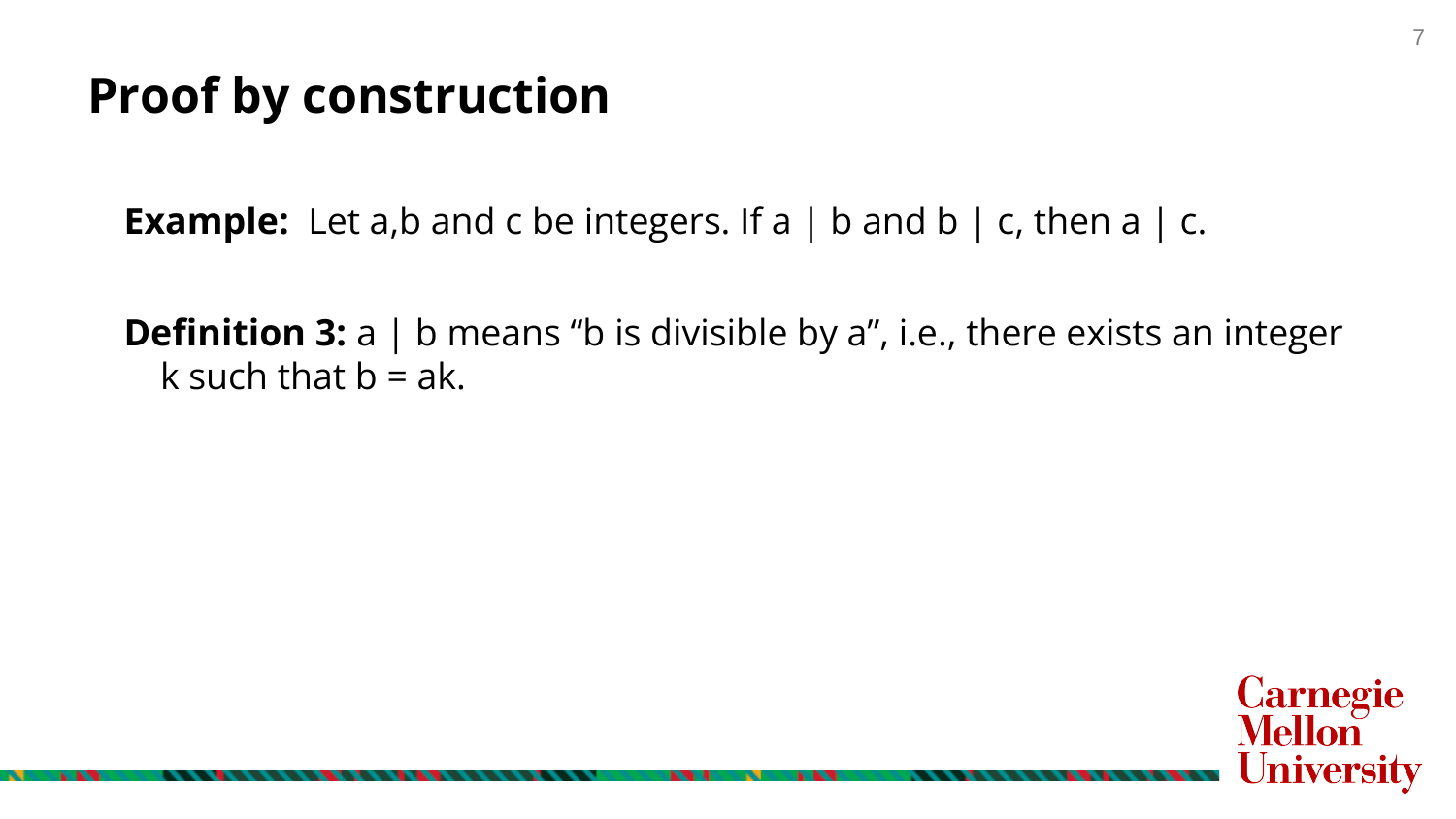

# Proof by construction
Example:  Let a,b and c be integers. If a | b and b | c, then a | c.

Definition 3: a | b means “b is divisible by a”, i.e., there exists an integer k such that b = ak.